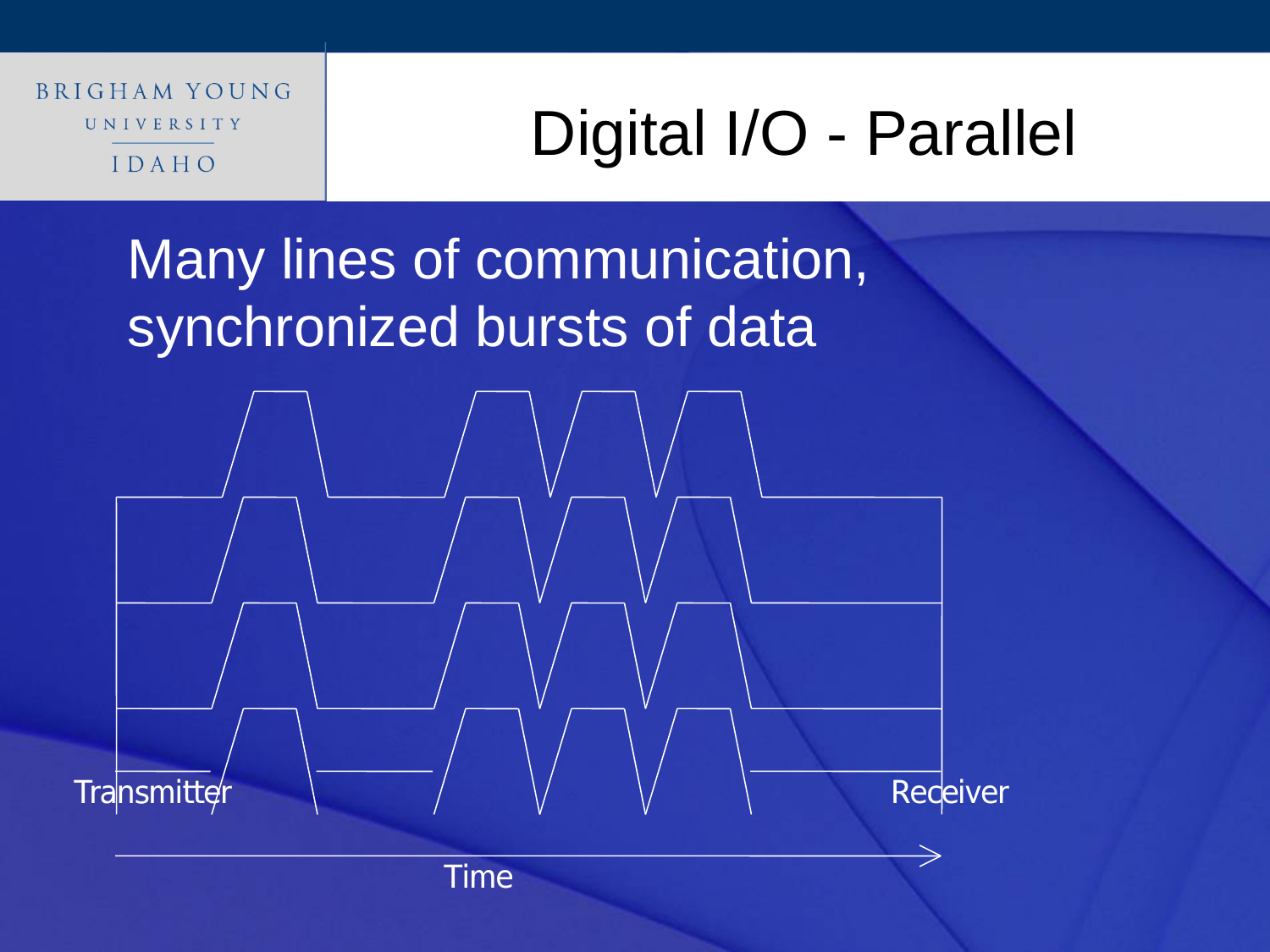

# Digital I/O - Parallel
Many lines of communication, synchronized bursts of data

Transmitter
Receiver

Time